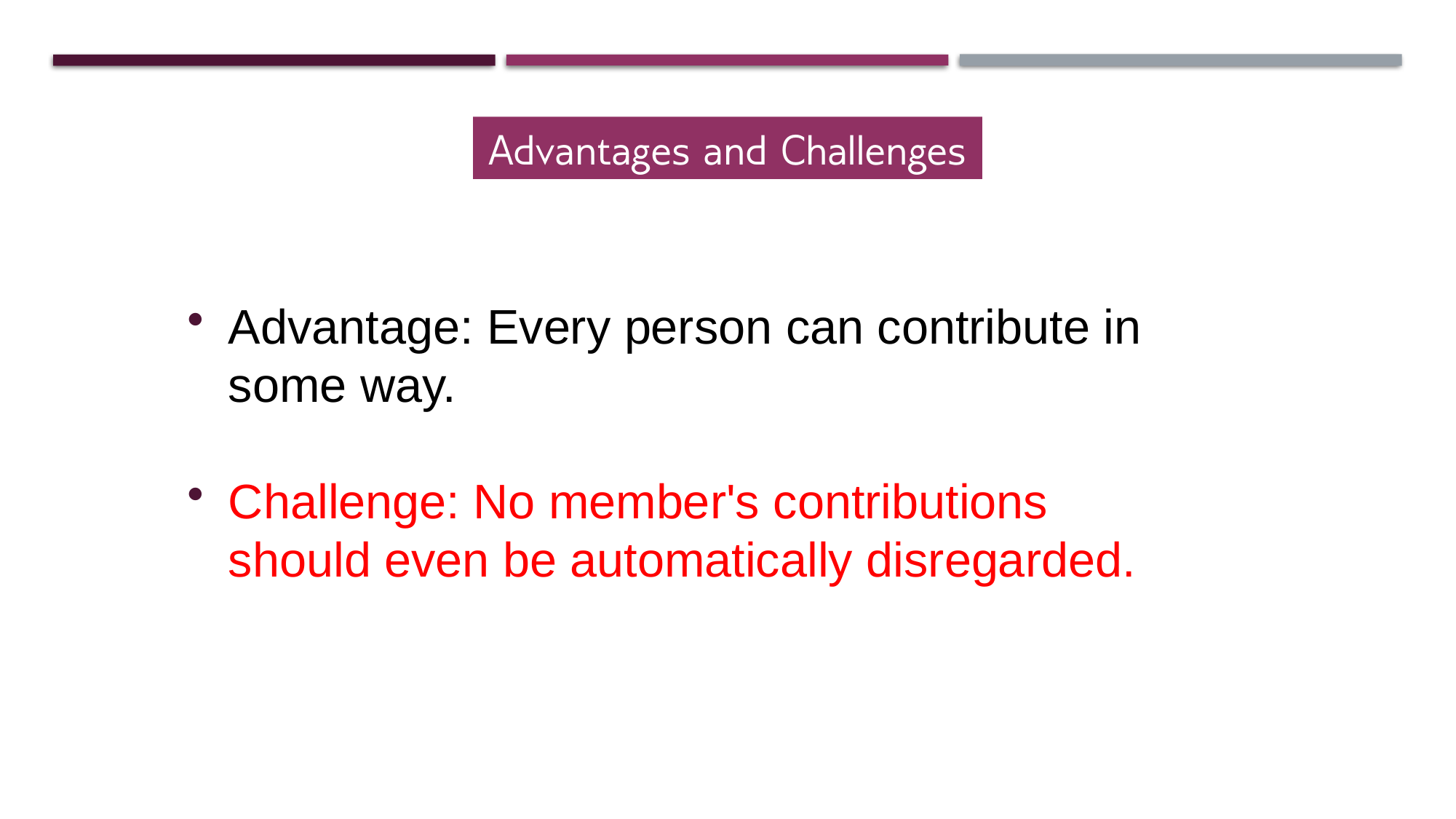

Advantages and Challenges
Advantage: Every person can contribute in some way.

Challenge: No member's contributions should even be automatically disregarded.